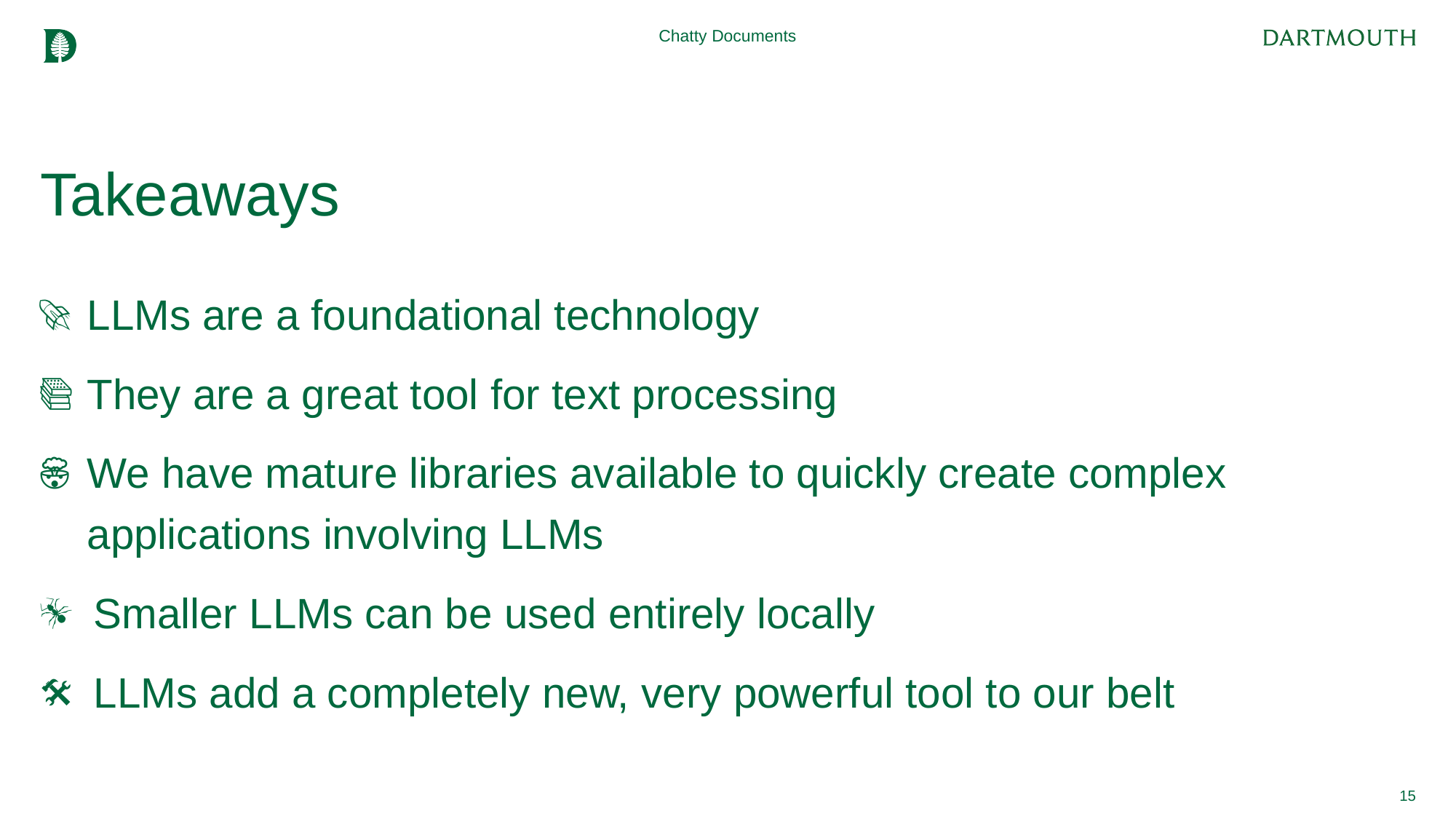

Chatty Documents
# Takeaways
LLMs are a foundational technology
They are a great tool for text processing
We have mature libraries available to quickly create complex applications involving LLMs
Smaller LLMs can be used entirely locally
LLMs add a completely new, very powerful tool to our belt

15